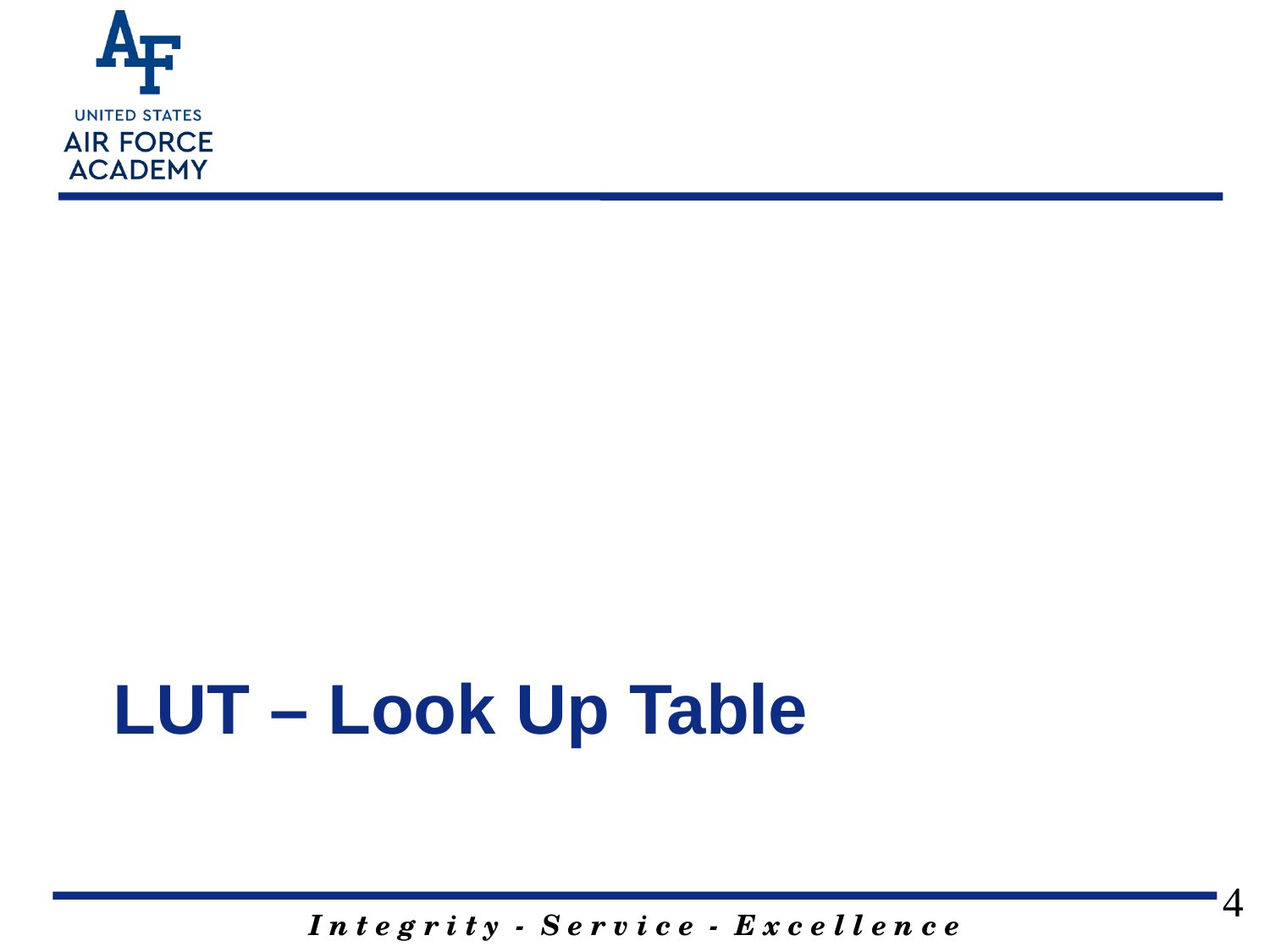

# LUT – Look Up Table
4